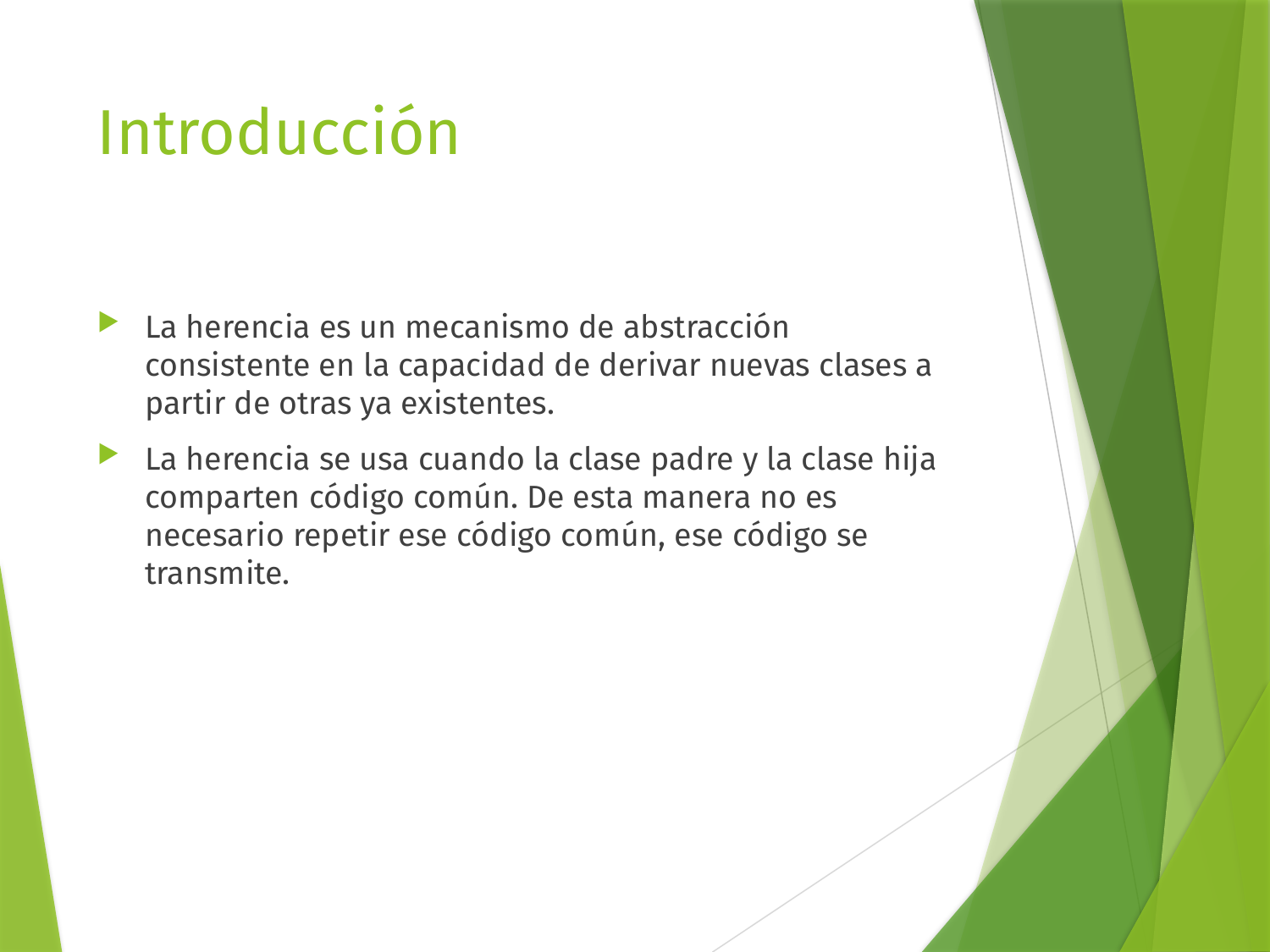

# Introducción
La herencia es un mecanismo de abstracción consistente en la capacidad de derivar nuevas clases a partir de otras ya existentes.
La herencia se usa cuando la clase padre y la clase hija comparten código común. De esta manera no es necesario repetir ese código común, ese código se transmite.